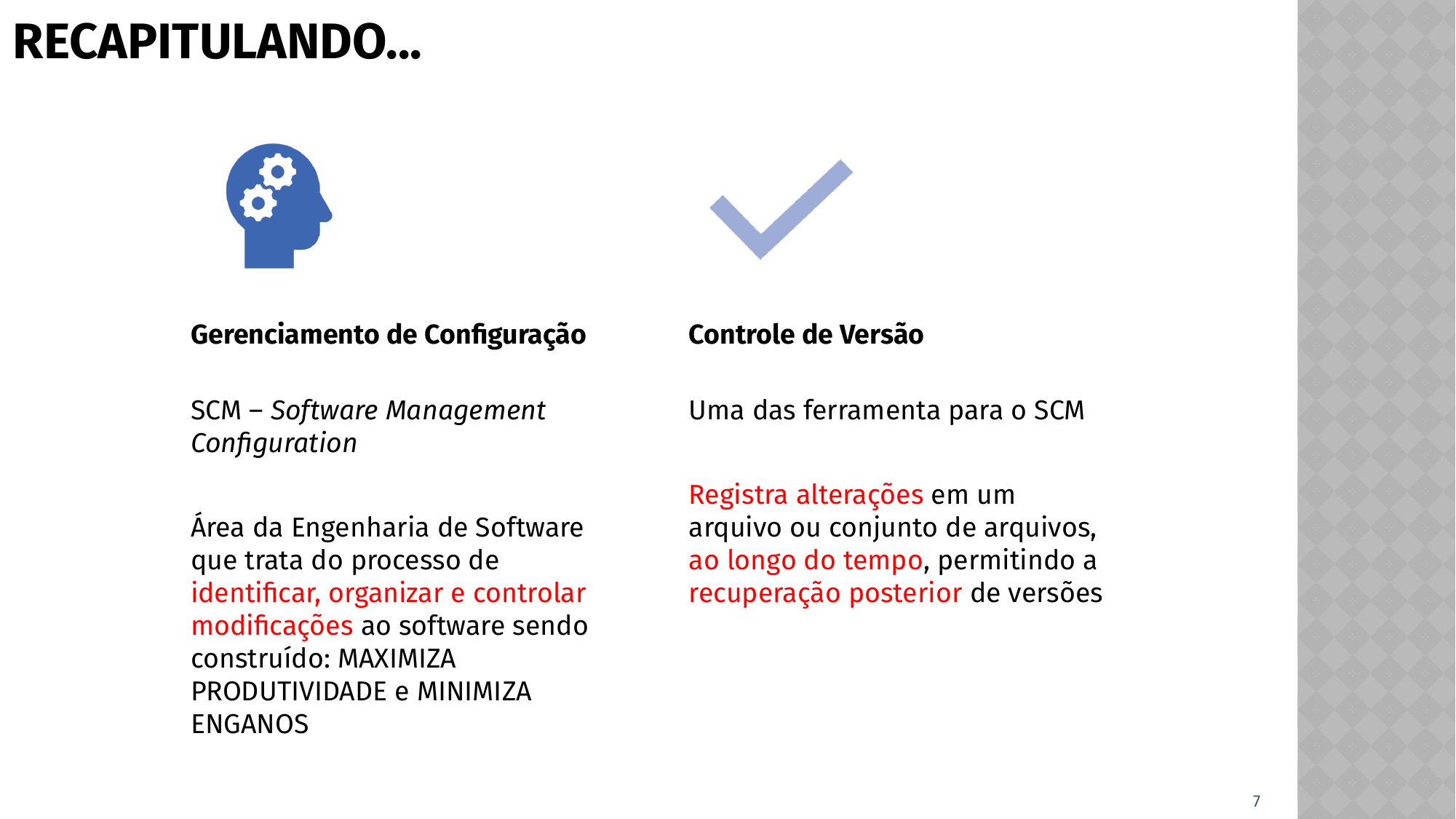

# Recapitulando...
Gerenciamento de Configuração
SCM – Software Management Configuration

Área da Engenharia de Software que trata do processo de identificar, organizar e controlar modificações ao software sendo construído: MAXIMIZA PRODUTIVIDADE e MINIMIZA ENGANOS
Controle de Versão
Uma das ferramenta para o SCM

Registra alterações em um arquivo ou conjunto de arquivos, ao longo do tempo, permitindo a recuperação posterior de versões
7